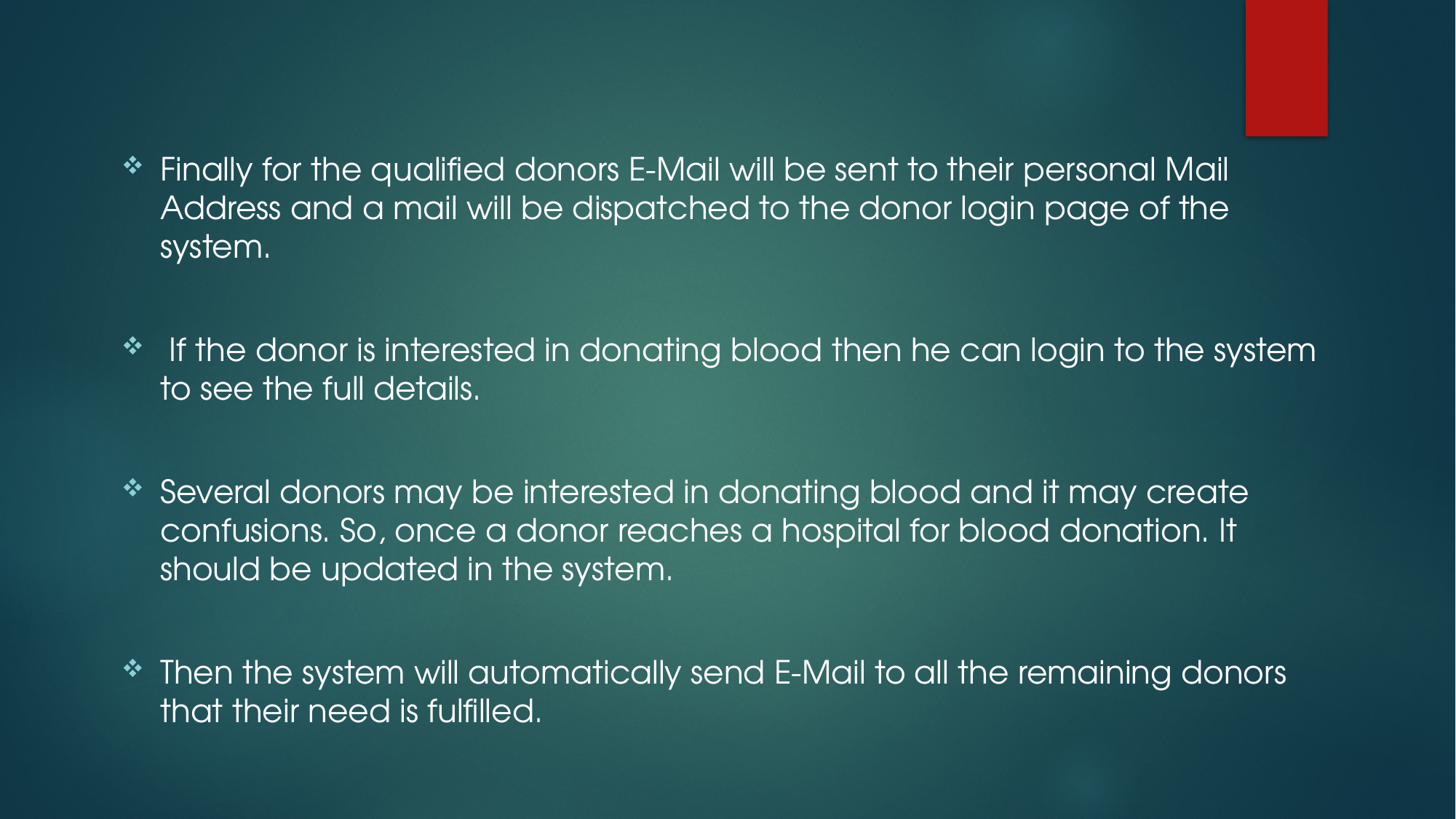

Finally for the qualified donors E-Mail will be sent to their personal Mail Address and a mail will be dispatched to the donor login page of the system.

 If the donor is interested in donating blood then he can login to the system to see the full details.

Several donors may be interested in donating blood and it may create confusions. So, once a donor reaches a hospital for blood donation. It should be updated in the system.

Then the system will automatically send E-Mail to all the remaining donors that their need is fulfilled.